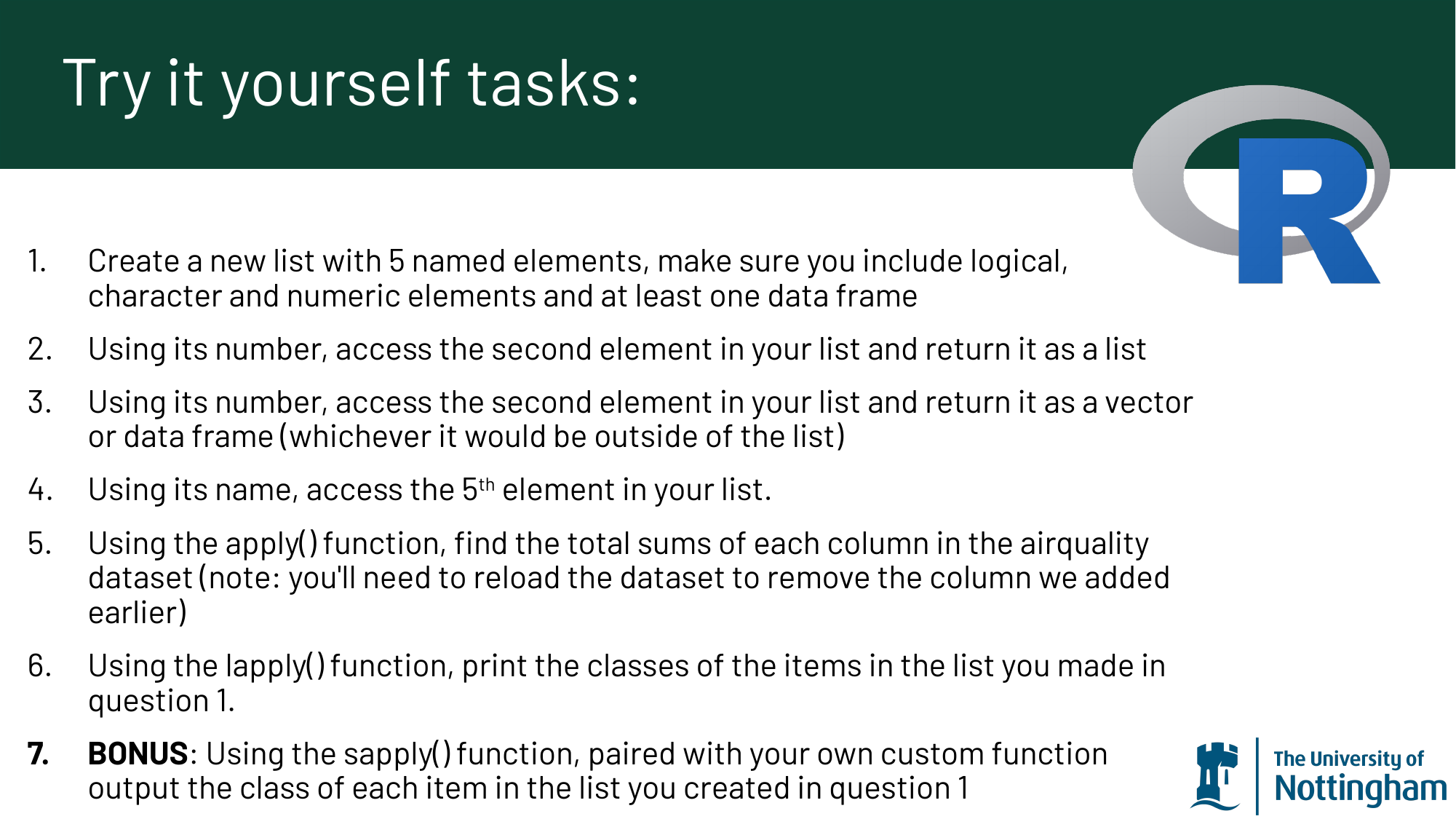

# Try it yourself tasks:
Create a new list with 5 named elements, make sure you include logical, character and numeric elements and at least one data frame
Using its number, access the second element in your list and return it as a list
Using its number, access the second element in your list and return it as a vector or data frame (whichever it would be outside of the list)
Using its name, access the 5th element in your list.
Using the apply() function, find the total sums of each column in the airquality dataset (note: you'll need to reload the dataset to remove the column we added earlier)
Using the lapply() function, print the classes of the items in the list you made in question 1.
BONUS: Using the sapply() function, paired with your own custom function output the class of each item in the list you created in question 1